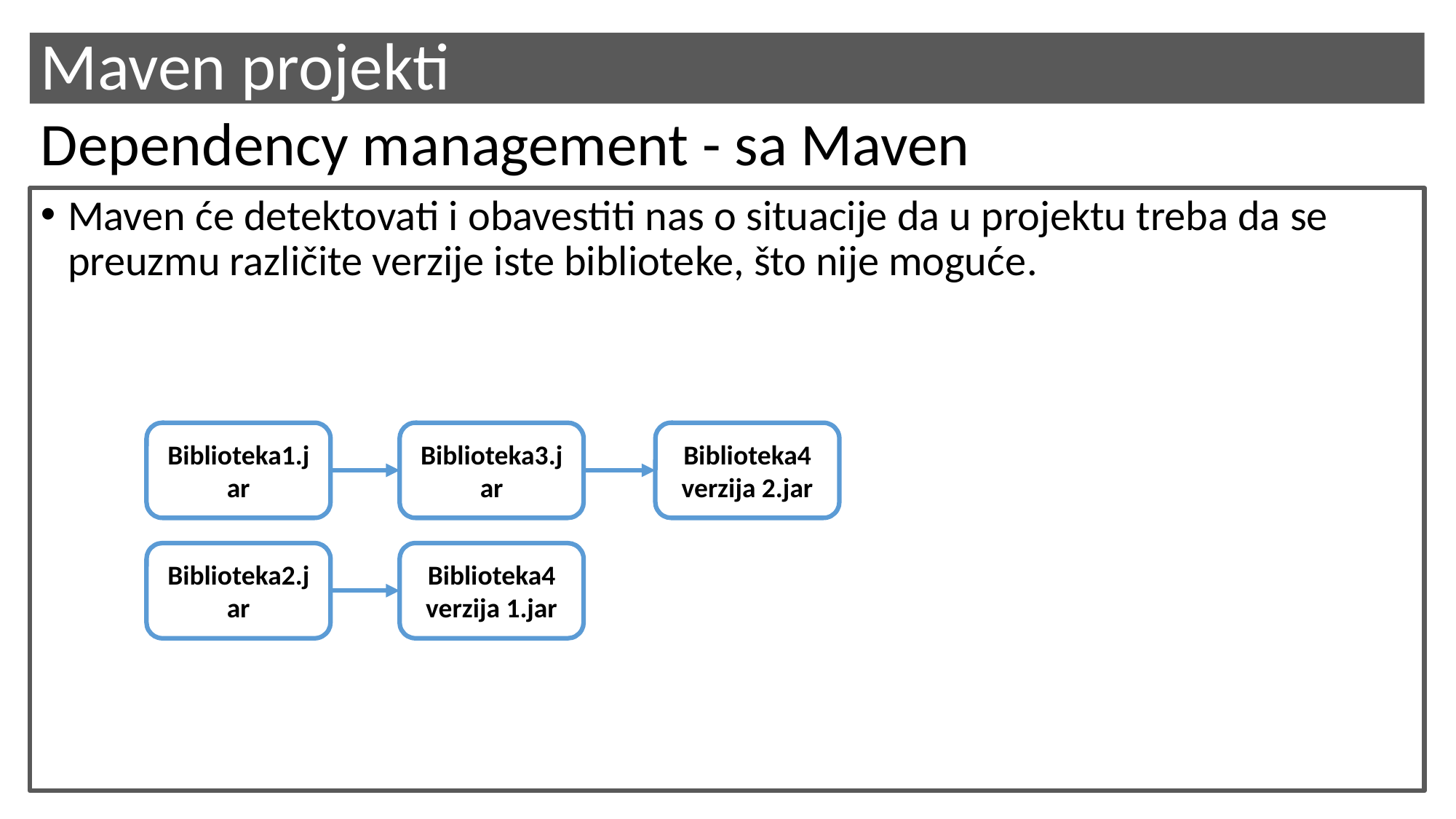

# Maven projekti
Dependency management - sa Maven
Maven će detektovati i obavestiti nas o situacije da u projektu treba da se preuzmu različite verzije iste biblioteke, što nije moguće.
Biblioteka4 verzija 2.jar
Biblioteka1.jar
Biblioteka3.jar
Biblioteka4 verzija 1.jar
Biblioteka2.jar